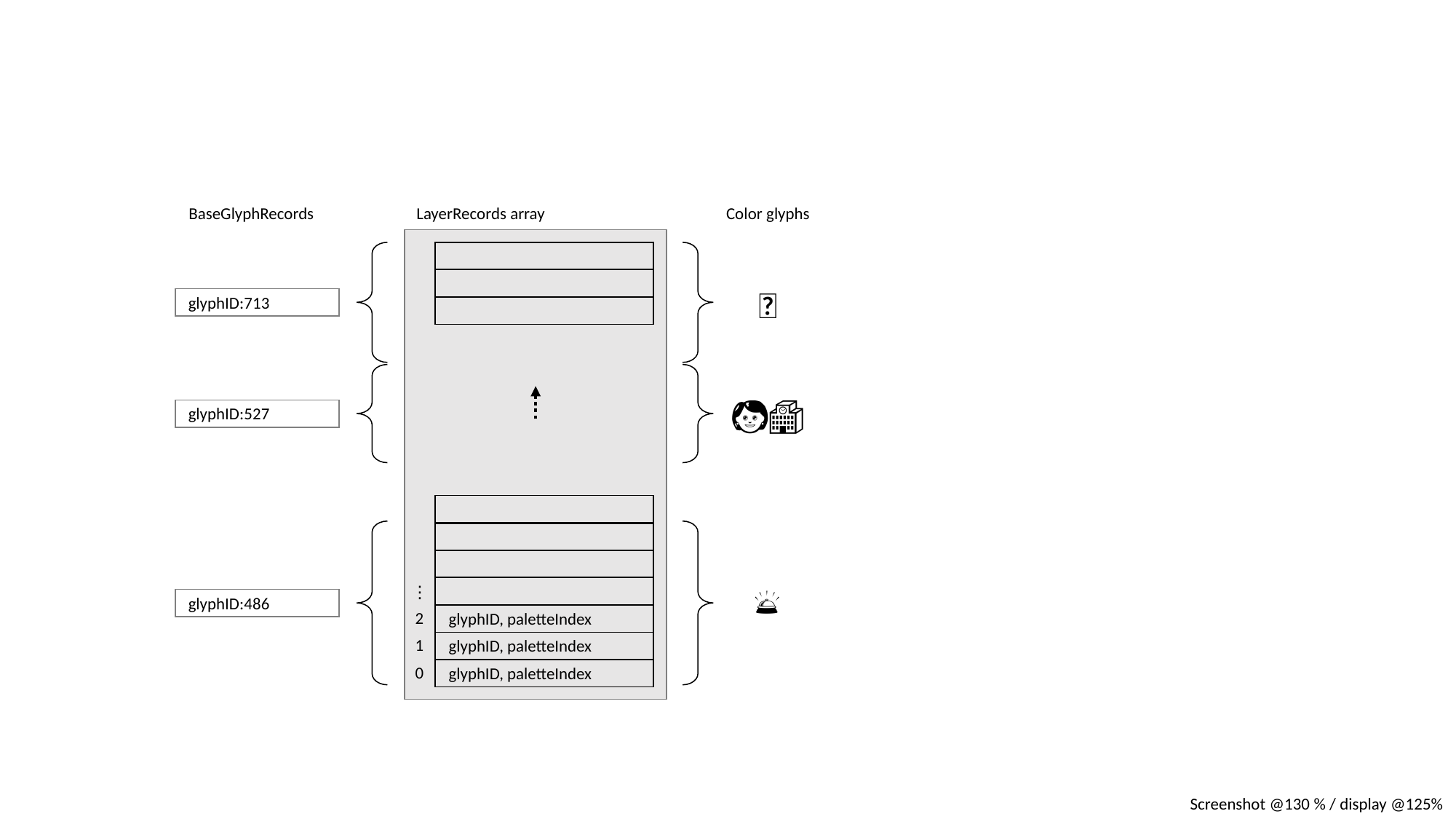

BaseGlyphRecords
LayerRecords array
Color glyphs

🥳
glyphID:713

👩‍🏫
glyphID:527

🛎
⋮

glyphID:486

2
glyphID, paletteIndex

1
glyphID, paletteIndex

0
glyphID, paletteIndex

Screenshot @130 % / display @125%